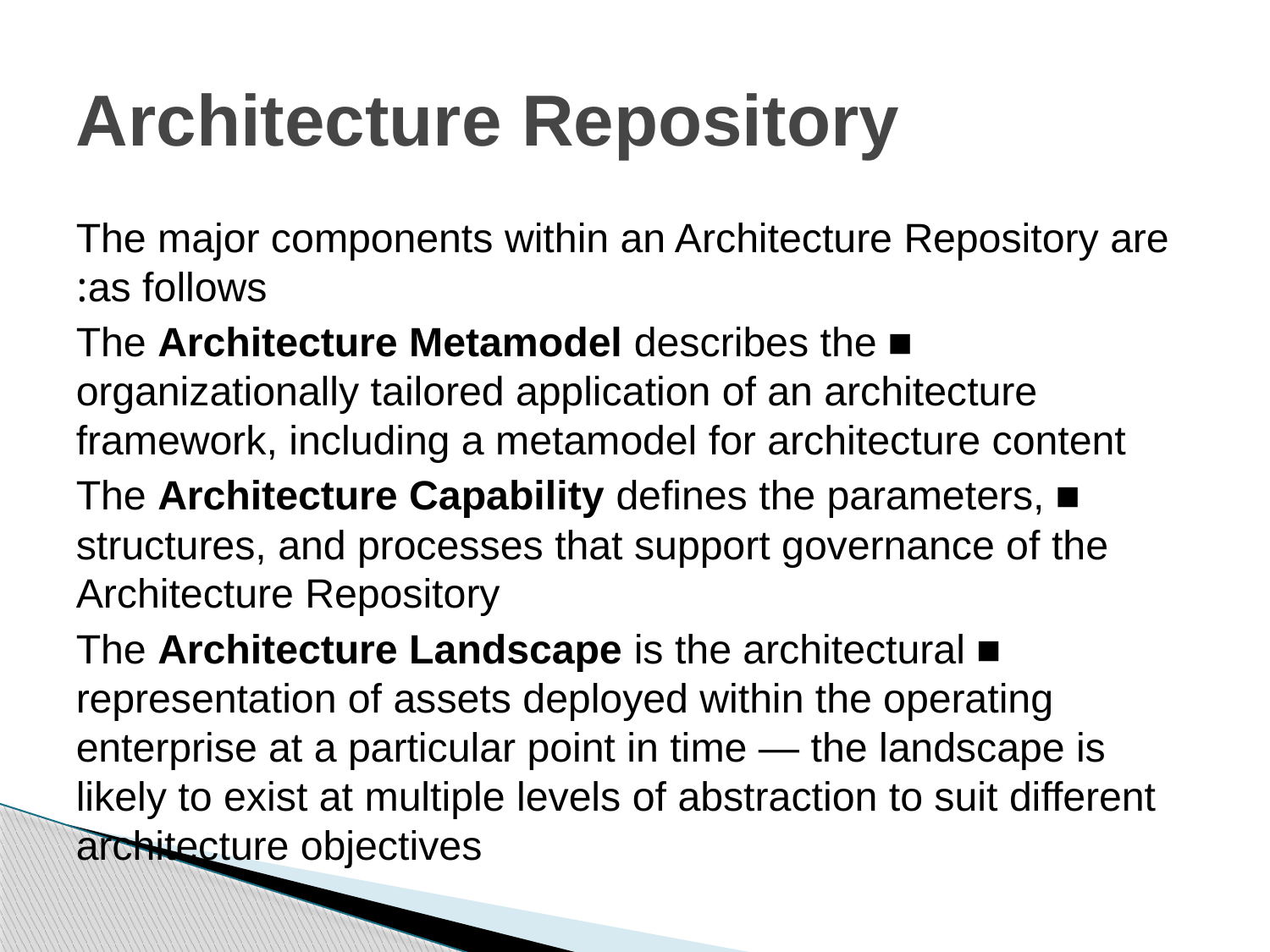

# Architecture Repository
The major components within an Architecture Repository are as follows:
■ The Architecture Metamodel describes the organizationally tailored application of an architecture framework, including a metamodel for architecture content
■ The Architecture Capability defines the parameters, structures, and processes that support governance of the Architecture Repository
■ The Architecture Landscape is the architectural representation of assets deployed within the operating enterprise at a particular point in time — the landscape is likely to exist at multiple levels of abstraction to suit different architecture objectives